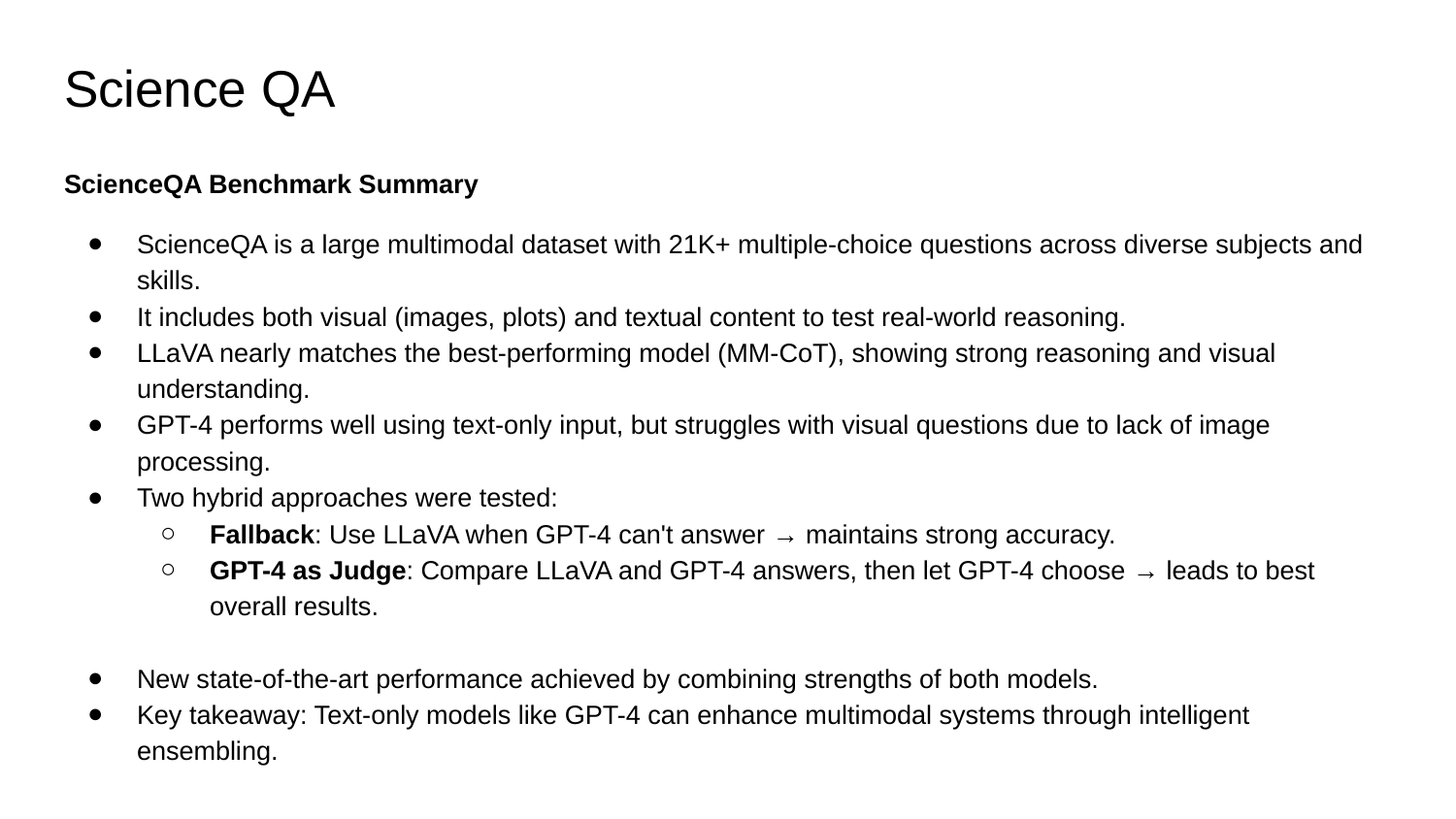

# Science QA
ScienceQA Benchmark Summary
ScienceQA is a large multimodal dataset with 21K+ multiple-choice questions across diverse subjects and skills.
It includes both visual (images, plots) and textual content to test real-world reasoning.
LLaVA nearly matches the best-performing model (MM-CoT), showing strong reasoning and visual understanding.
GPT-4 performs well using text-only input, but struggles with visual questions due to lack of image processing.
Two hybrid approaches were tested:
Fallback: Use LLaVA when GPT-4 can't answer → maintains strong accuracy.
GPT-4 as Judge: Compare LLaVA and GPT-4 answers, then let GPT-4 choose → leads to best overall results.
New state-of-the-art performance achieved by combining strengths of both models.
Key takeaway: Text-only models like GPT-4 can enhance multimodal systems through intelligent ensembling.